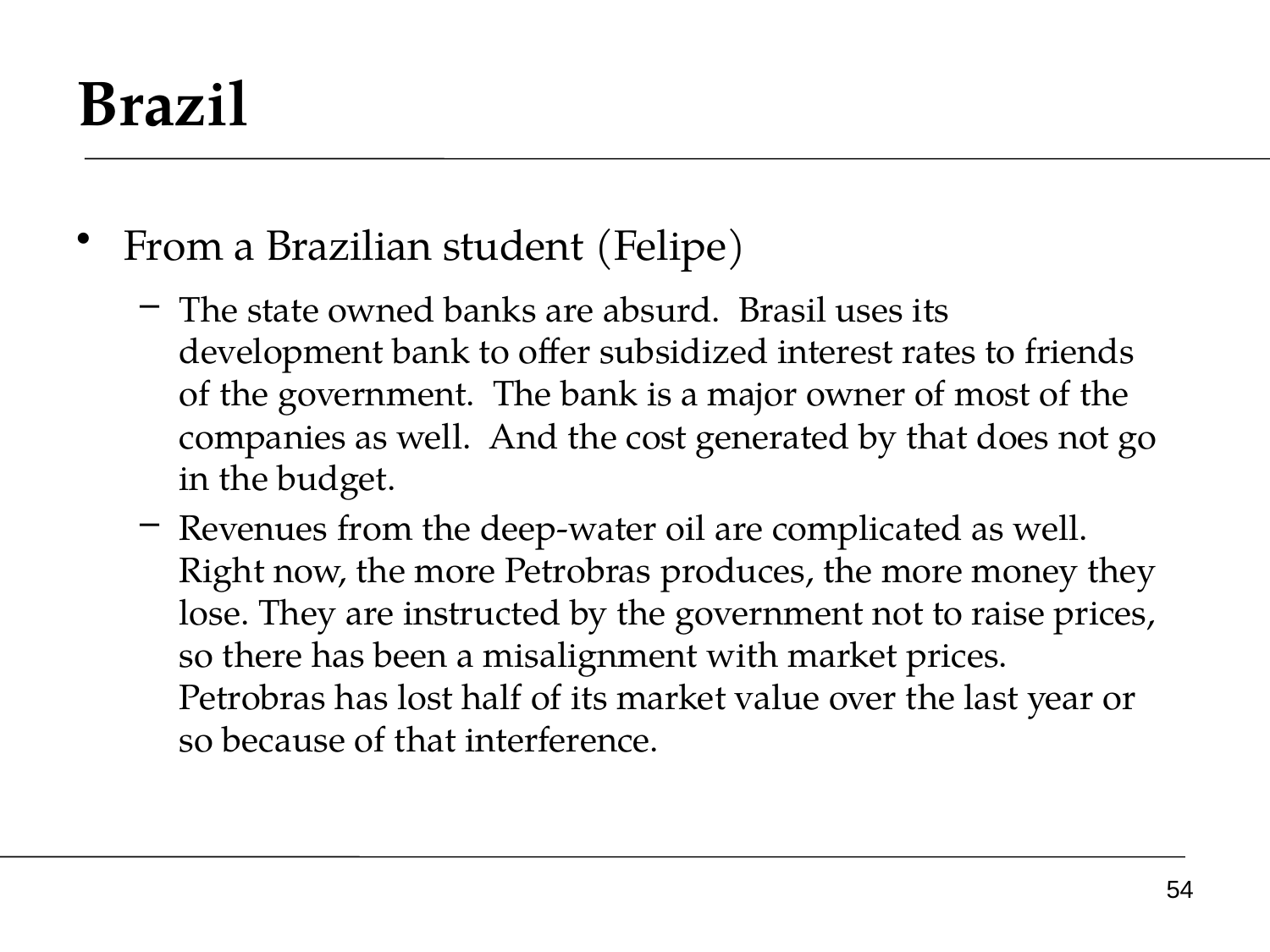

# Brazil
From a Brazilian student (Felipe)
The state owned banks are absurd.  Brasil uses its development bank to offer subsidized interest rates to friends of the government.  The bank is a major owner of most of the companies as well.  And the cost generated by that does not go in the budget.
Revenues from the deep-water oil are complicated as well. Right now, the more Petrobras produces, the more money they lose. They are instructed by the government not to raise prices, so there has been a misalignment with market prices. Petrobras has lost half of its market value over the last year or so because of that interference.

54